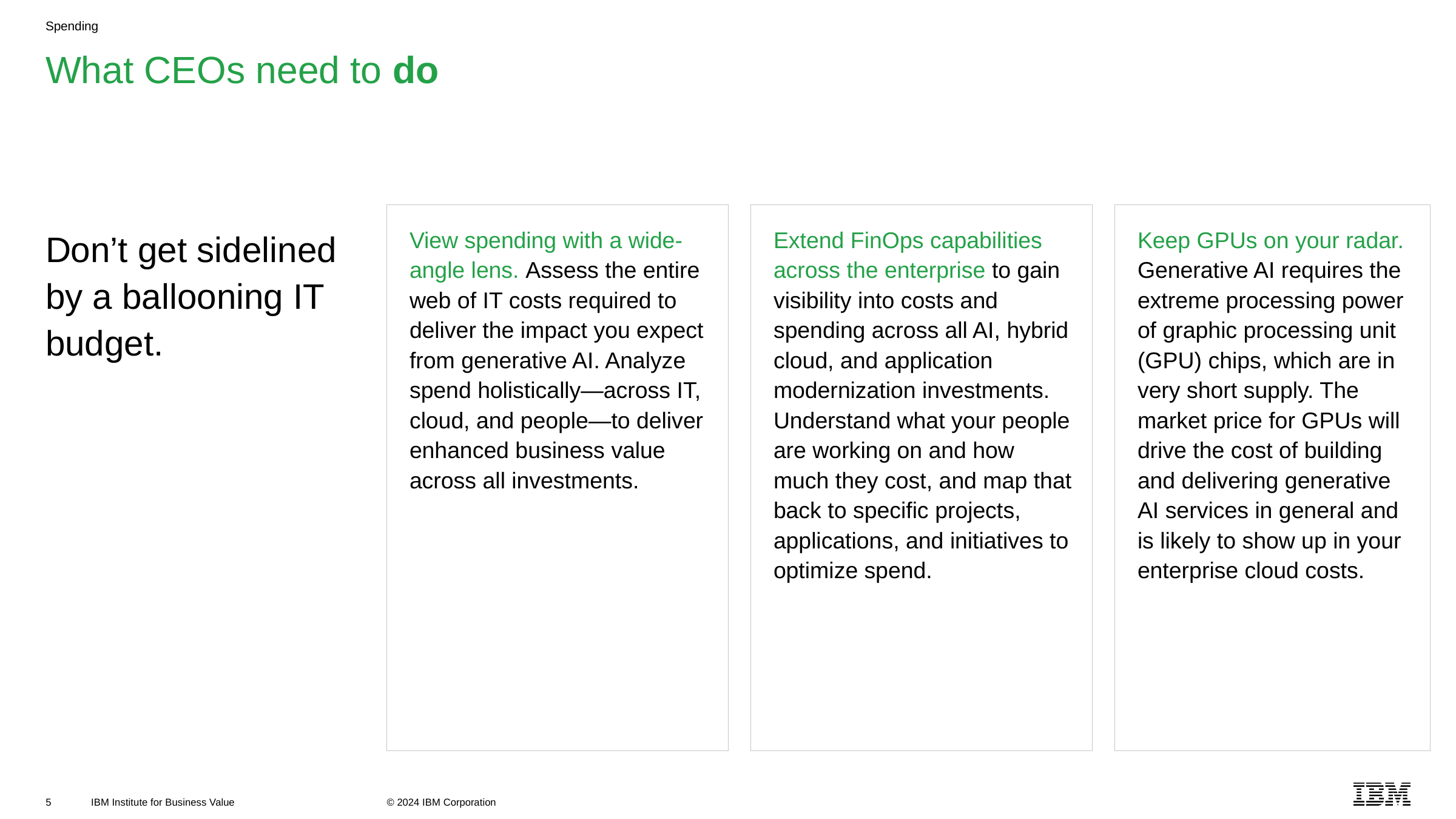

Spending
# What CEOs need to do
Don’t get sidelined by a ballooning IT budget.
View spending with a wide-angle lens. Assess the entire web of IT costs required to deliver the impact you expect from generative AI. Analyze spend holistically—across IT, cloud, and people—to deliver enhanced business value across all investments.
Extend FinOps capabilities across the enterprise to gain visibility into costs and spending across all AI, hybrid cloud, and application modernization investments. Understand what your people are working on and how much they cost, and map that back to specific projects, applications, and initiatives to optimize spend.
Keep GPUs on your radar. Generative AI requires the extreme processing power of graphic processing unit (GPU) chips, which are in very short supply. The market price for GPUs will drive the cost of building and delivering generative AI services in general and is likely to show up in your enterprise cloud costs.